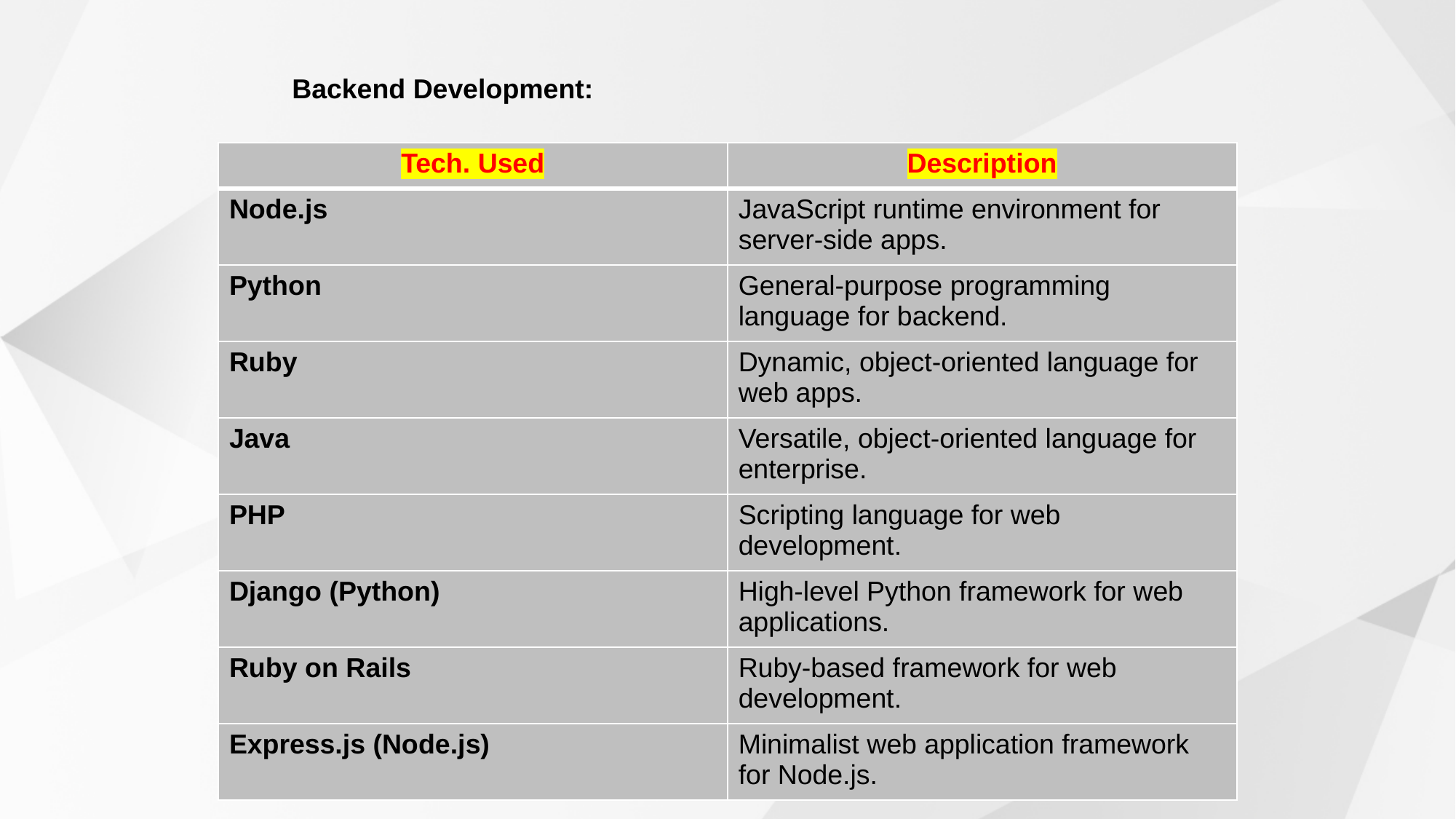

Backend Development:

| Tech. Used | Description |
| --- | --- |
| Node.js | JavaScript runtime environment for server-side apps. |
| Python | General-purpose programming language for backend. |
| Ruby | Dynamic, object-oriented language for web apps. |
| Java | Versatile, object-oriented language for enterprise. |
| PHP | Scripting language for web development. |
| Django (Python) | High-level Python framework for web applications. |
| Ruby on Rails | Ruby-based framework for web development. |
| Express.js (Node.js) | Minimalist web application framework for Node.js. |